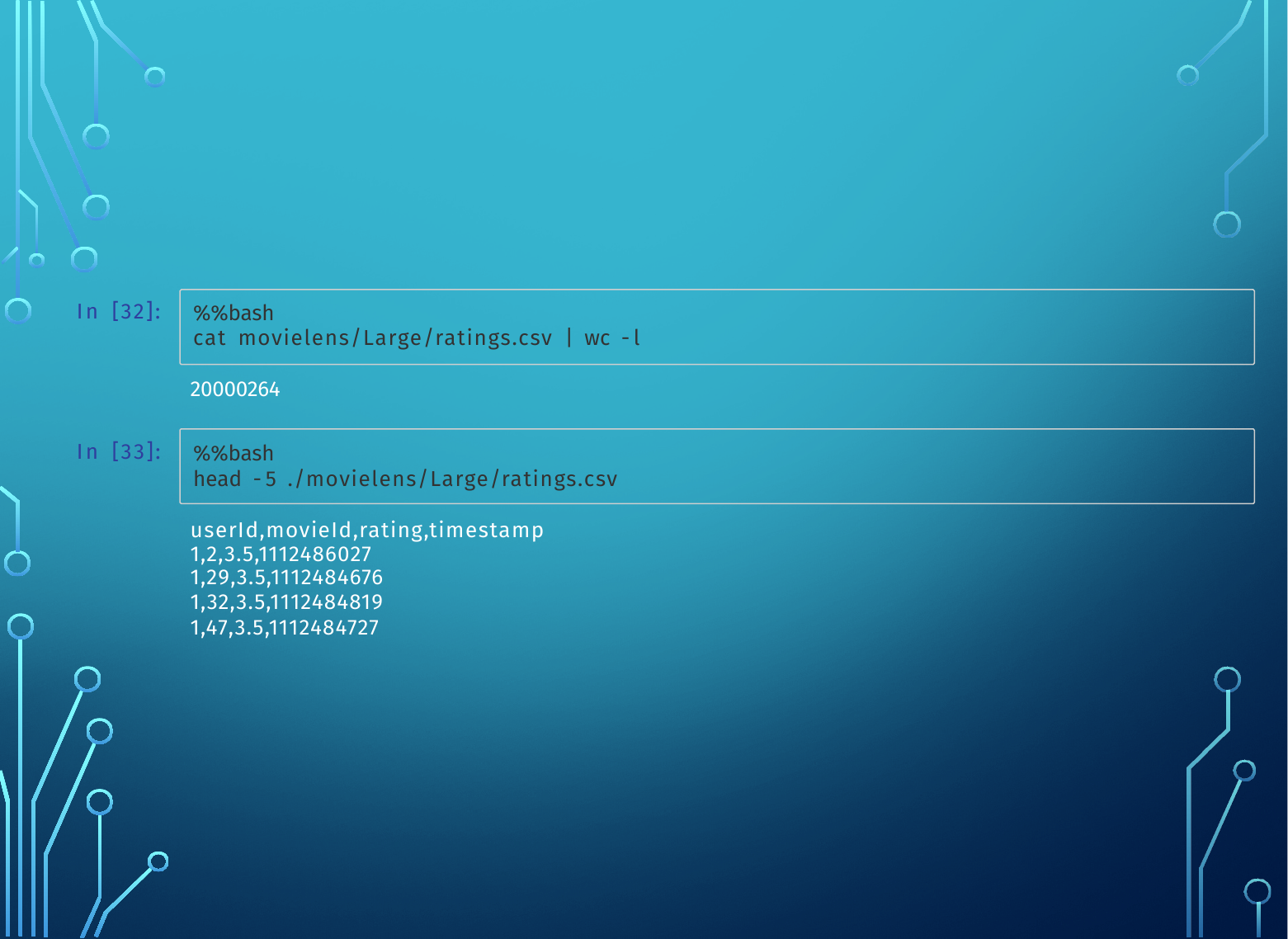

In [32]:
%%bash
cat movielens/Large/ratings.csv | wc -l
20000264

In [33]:
%%bash
head -5 ./movielens/Large/ratings.csv
userId,movieId,rating,timestamp 1,2,3.5,1112486027
1,29,3.5,1112484676
1,32,3.5,1112484819
1,47,3.5,1112484727